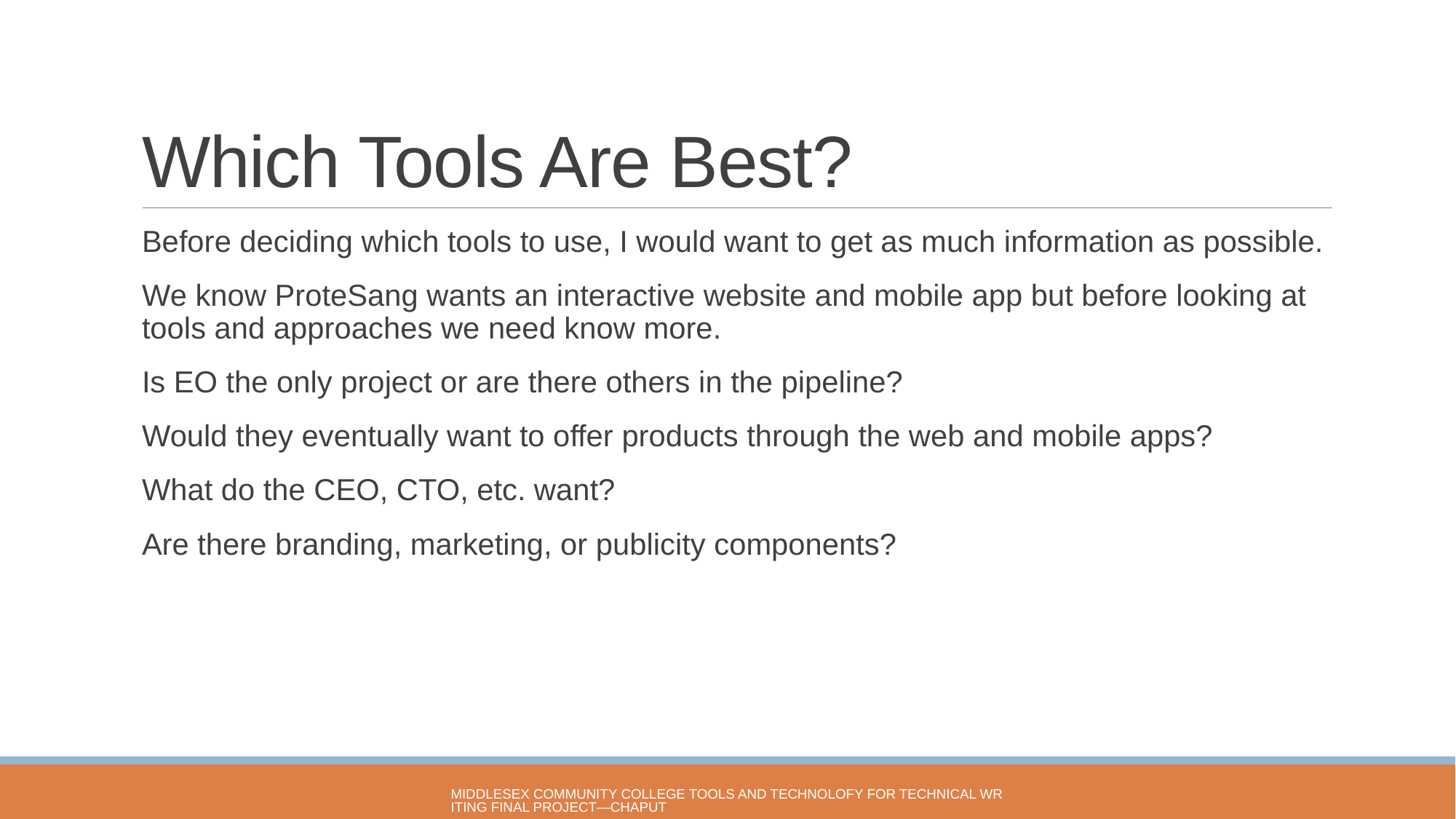

# Which Tools Are Best?
Before deciding which tools to use, I would want to get as much information as possible.
We know ProteSang wants an interactive website and mobile app but before looking at tools and approaches we need know more.
Is EO the only project or are there others in the pipeline?
Would they eventually want to offer products through the web and mobile apps?
What do the CEO, CTO, etc. want?
Are there branding, marketing, or publicity components?

Middlesex Community College Tools and Technolofy for Technical Writing Final Project—Chaput